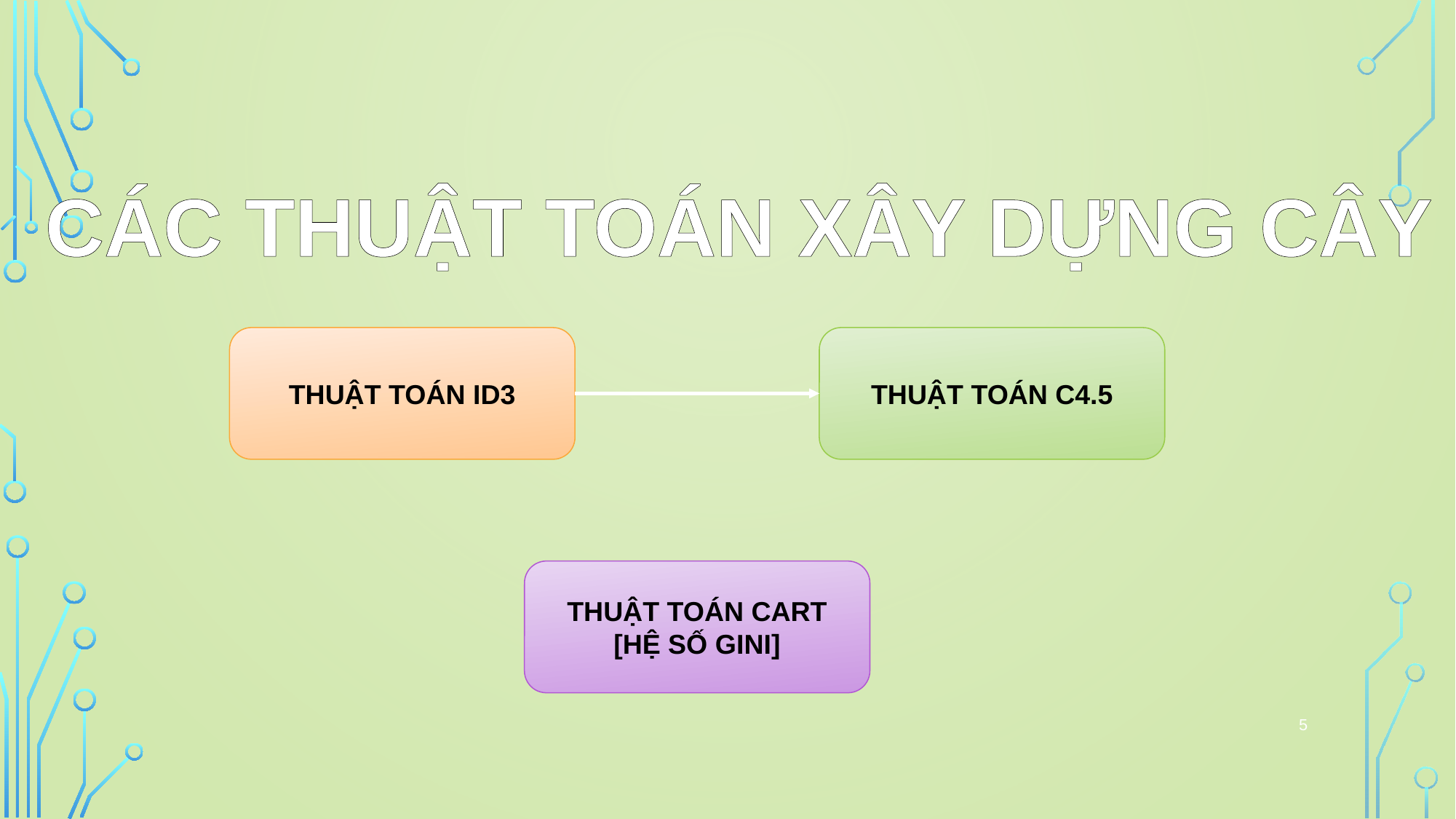

CÁC THUẬT TOÁN XÂY DỰNG CÂY
THUẬT TOÁN ID3
THUẬT TOÁN C4.5
THUẬT TOÁN CART
[HỆ SỐ GINI]
5